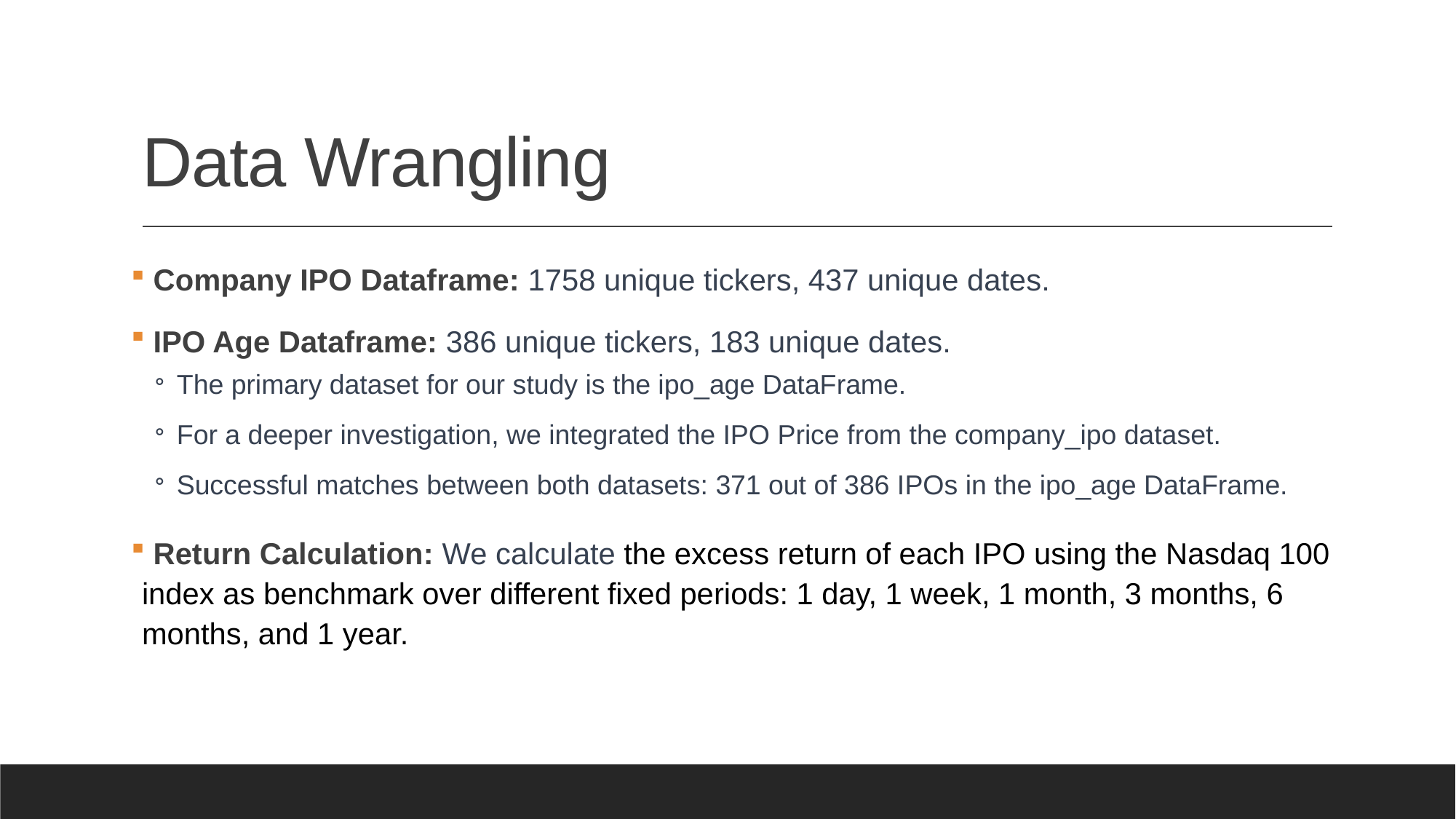

# Data Wrangling
 Company IPO Dataframe: 1758 unique tickers, 437 unique dates.
 IPO Age Dataframe: 386 unique tickers, 183 unique dates.
The primary dataset for our study is the ipo_age DataFrame.
For a deeper investigation, we integrated the IPO Price from the company_ipo dataset.
Successful matches between both datasets: 371 out of 386 IPOs in the ipo_age DataFrame.
 Return Calculation: We calculate the excess return of each IPO using the Nasdaq 100 index as benchmark over different fixed periods: 1 day, 1 week, 1 month, 3 months, 6 months, and 1 year.